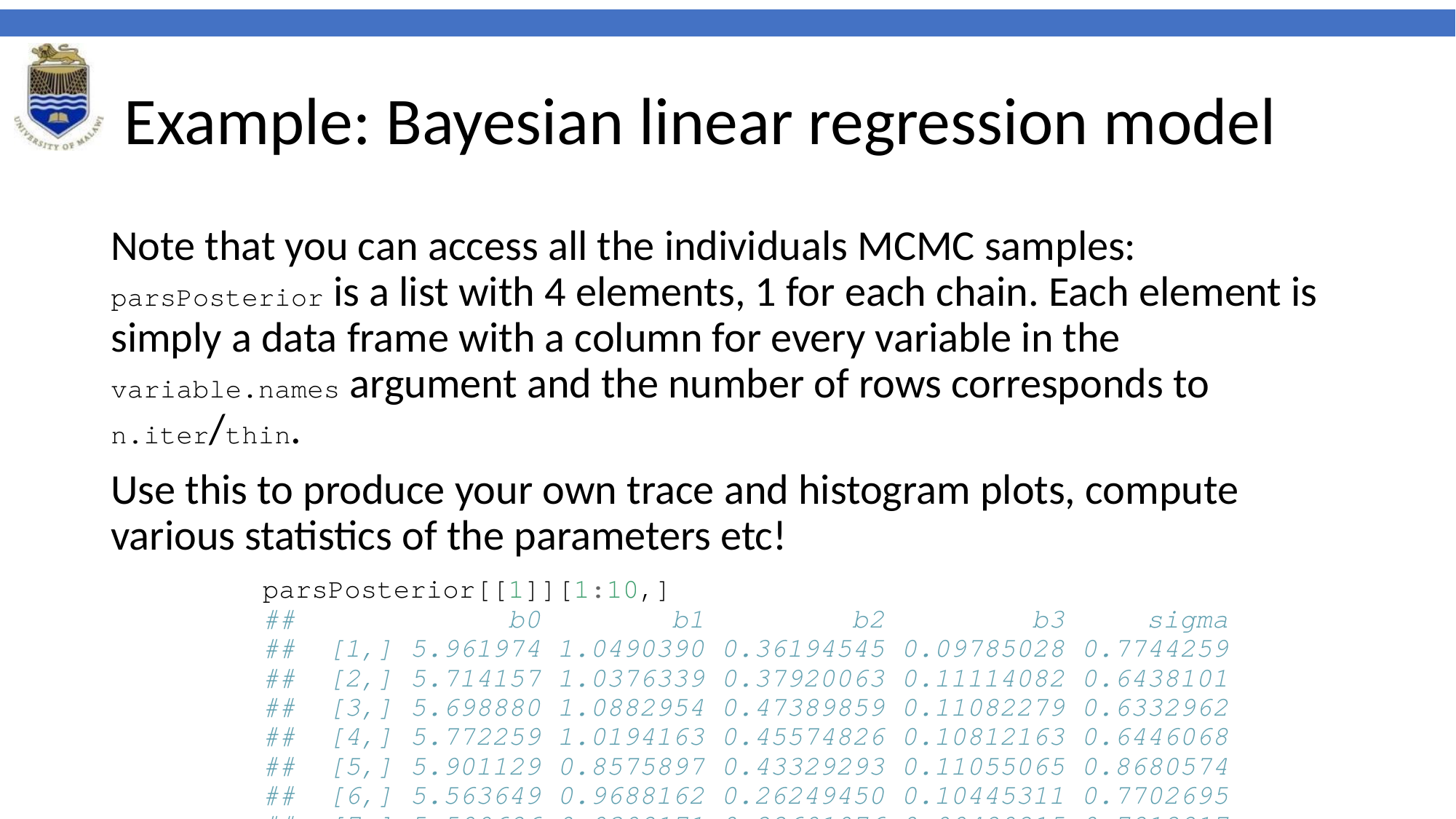

# Example: Bayesian linear regression model
Note that you can access all the individuals MCMC samples: parsPosterior is a list with 4 elements, 1 for each chain. Each element is simply a data frame with a column for every variable in the variable.names argument and the number of rows corresponds to n.iter/thin.
Use this to produce your own trace and histogram plots, compute various statistics of the parameters etc!
parsPosterior[[1]][1:10,]
##             b0        b1         b2         b3     sigma
##  [1,] 5.961974 1.0490390 0.36194545 0.09785028 0.7744259
##  [2,] 5.714157 1.0376339 0.37920063 0.11114082 0.6438101
##  [3,] 5.698880 1.0882954 0.47389859 0.11082279 0.6332962
##  [4,] 5.772259 1.0194163 0.45574826 0.10812163 0.6446068
##  [5,] 5.901129 0.8575897 0.43329293 0.11055065 0.8680574
##  [6,] 5.563649 0.9688162 0.26249450 0.10445311 0.7702695
##  [7,] 5.599686 0.9398171 0.22691076 0.09489215 0.7812817
##  [8,] 5.692168 1.0989779 0.13773830 0.08124577 0.7466728
##  [9,] 5.708121 0.9683713 0.14117908 0.08107579 0.7304950
## [10,] 5.829481 0.8961371 0.09907612 0.08264892 0.7750295